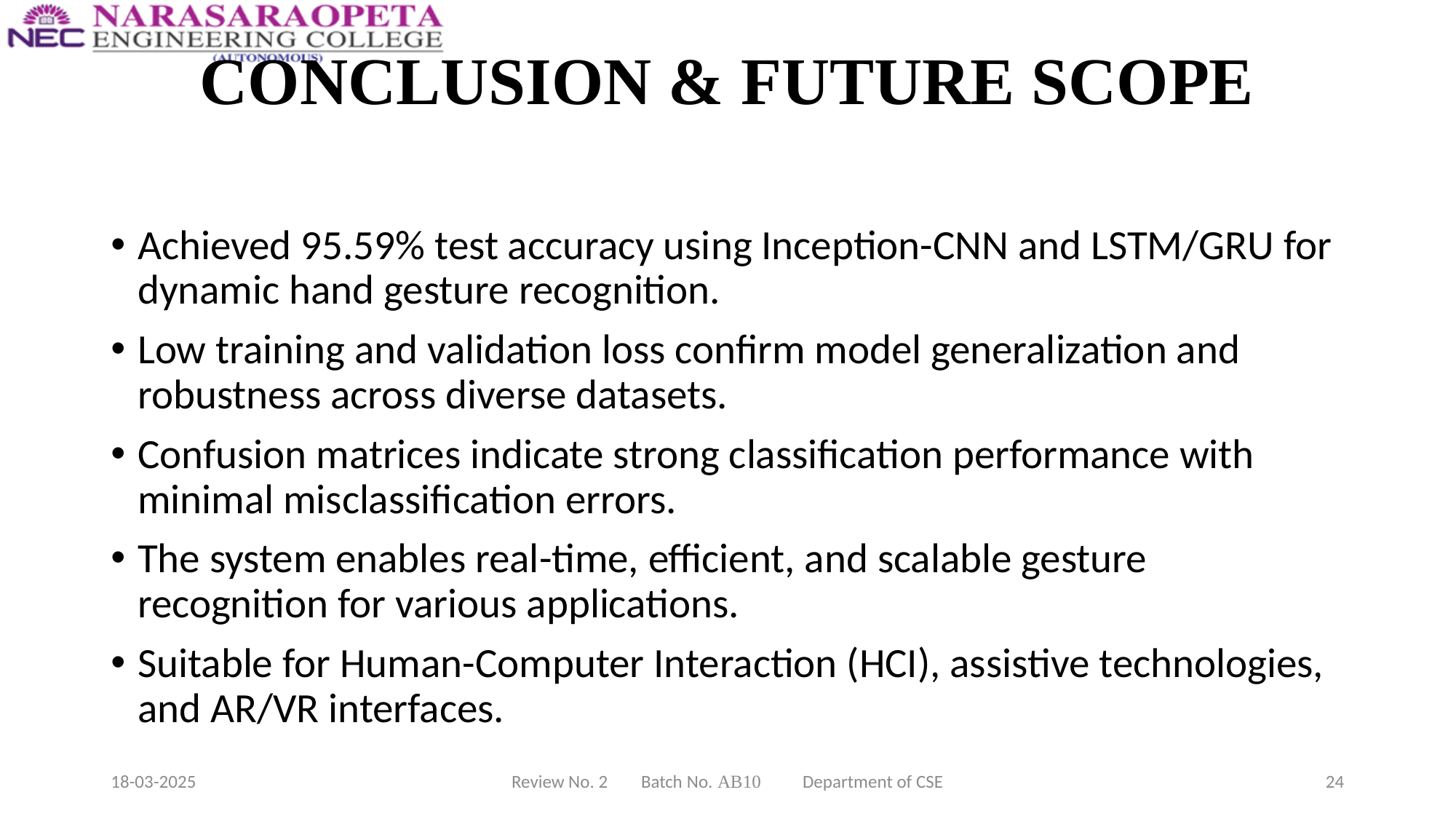

# CONCLUSION & FUTURE SCOPE
Achieved 95.59% test accuracy using Inception-CNN and LSTM/GRU for dynamic hand gesture recognition.
Low training and validation loss confirm model generalization and robustness across diverse datasets.
Confusion matrices indicate strong classification performance with minimal misclassification errors.
The system enables real-time, efficient, and scalable gesture recognition for various applications.
Suitable for Human-Computer Interaction (HCI), assistive technologies, and AR/VR interfaces.
18-03-2025
Review No. 2        Batch No. AB10          Department of CSE
24